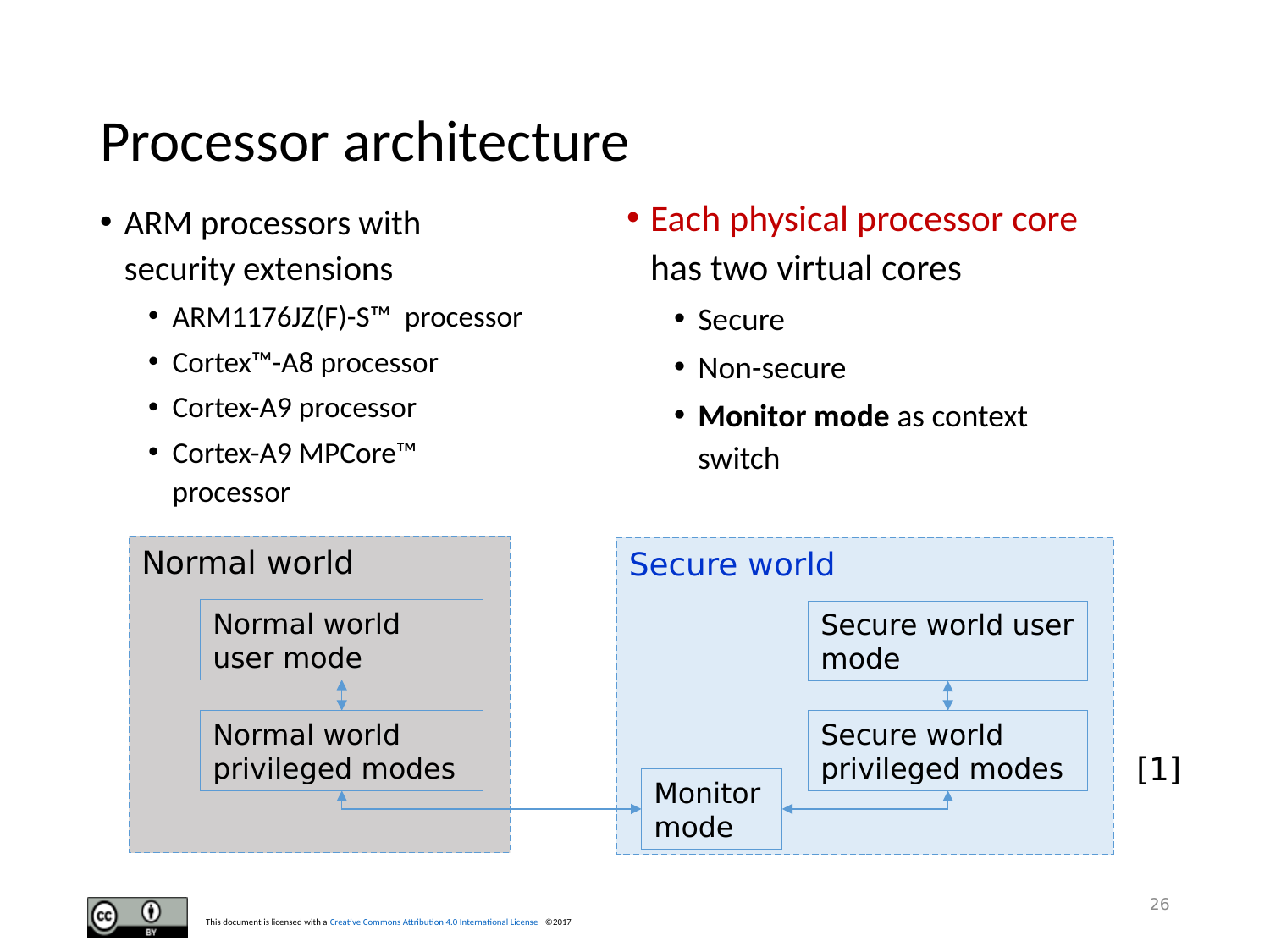

# Processor architecture
Each physical processor core has two virtual cores
Secure
Non-secure
Monitor mode as context switch

ARM processors with security extensions
ARM1176JZ(F)-S™  processor
Cortex™-A8 processor
Cortex-A9 processor
Cortex-A9 MPCore™  processor
Normal world

Secure world

Normal world user mode
Secure world user mode
Secure world privileged modes
Normal world privileged modes
[1]
Monitor mode
26